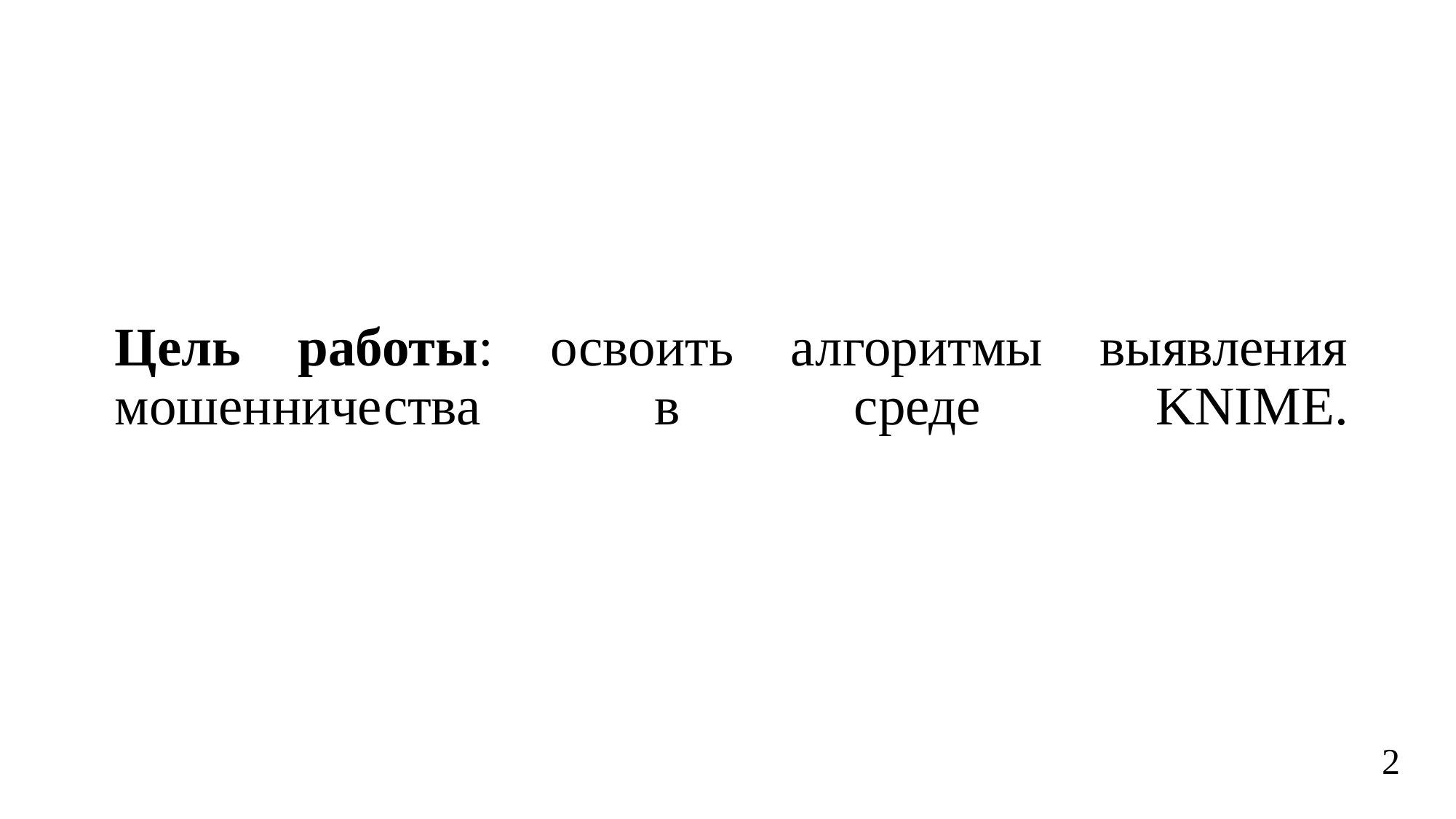

# Цель работы: освоить алгоритмы выявления мошенничества в среде KNIME.
2